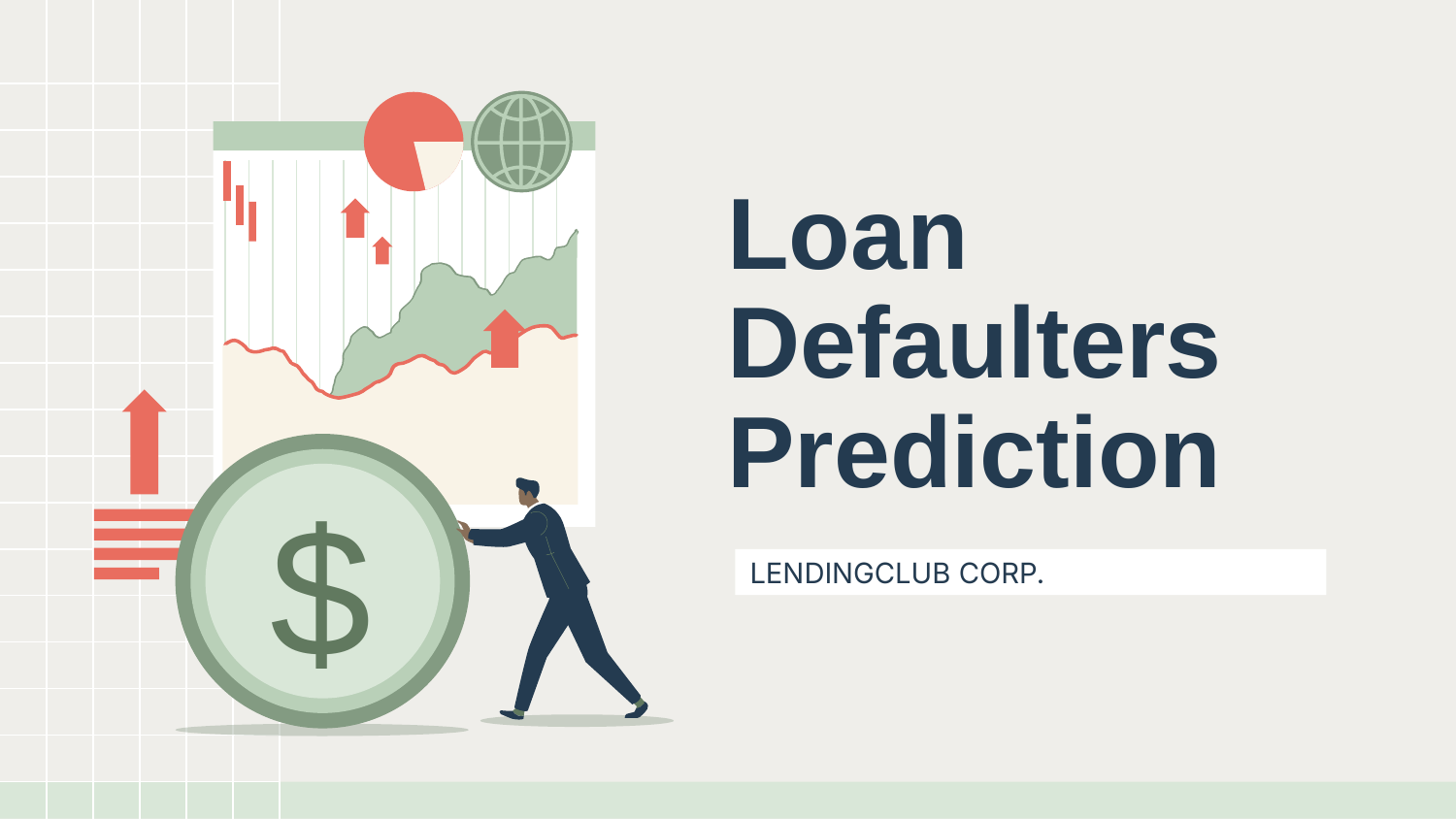

$

# Loan Defaulters Prediction
LENDINGCLUB CORP.